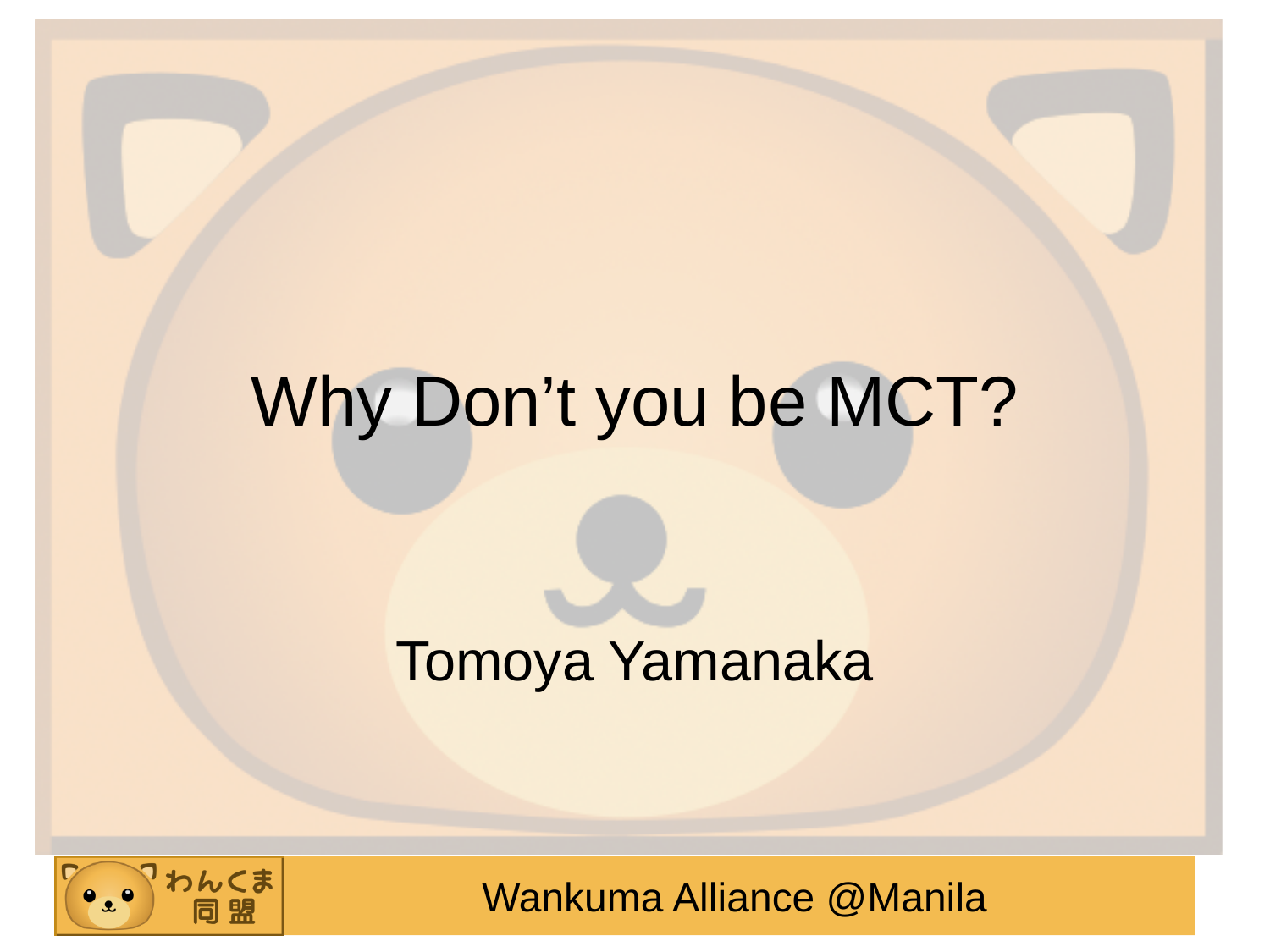

# Why Don’t you be MCT?

Tomoya Yamanaka